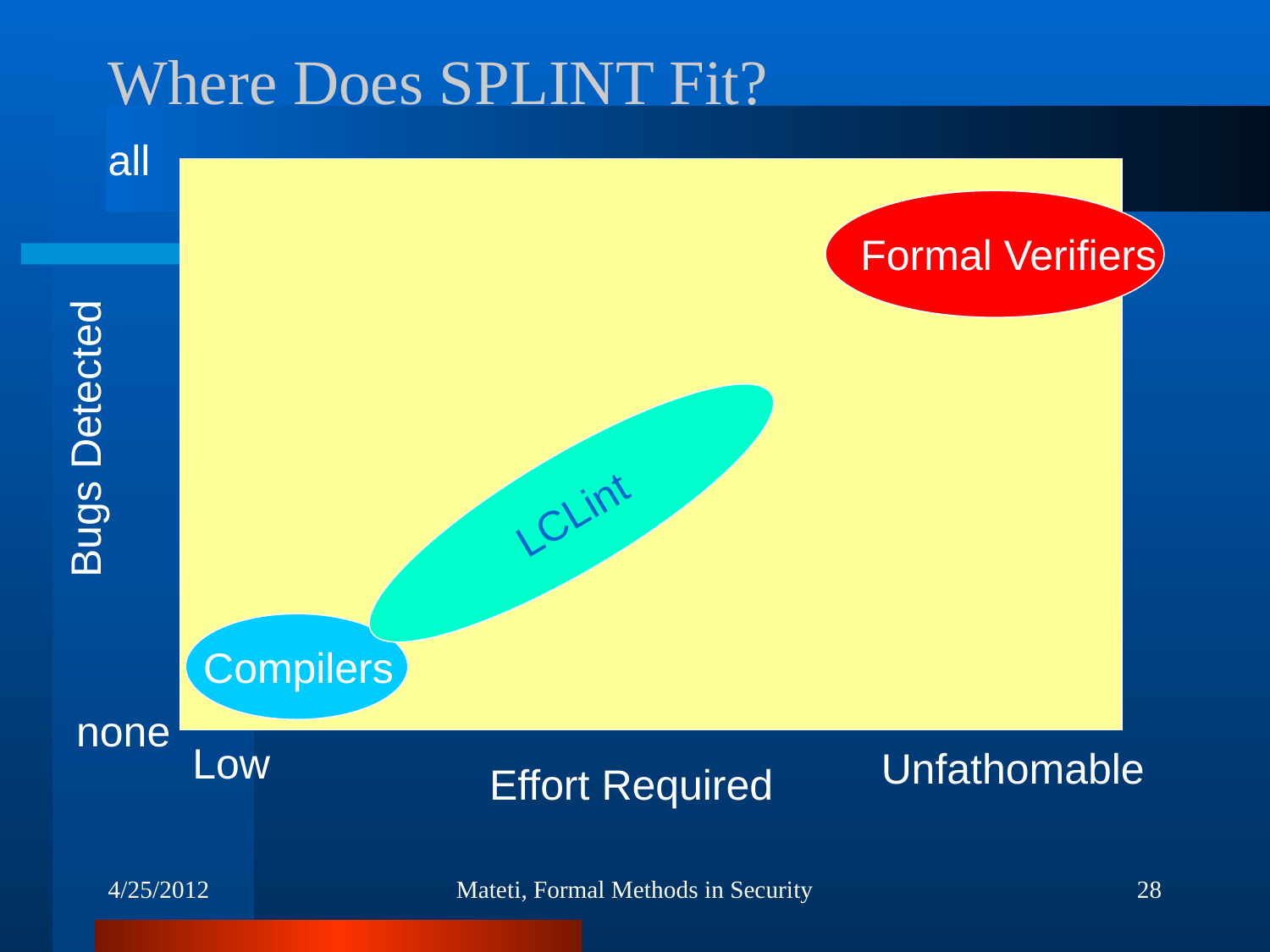

# Where Does SPLINT Fit?
all

Formal Verifiers
Bugs Detected

LCLint

Compilers
none
Low
Unfathomable
Effort Required
4/25/2012
Mateti, Formal Methods in Security
28